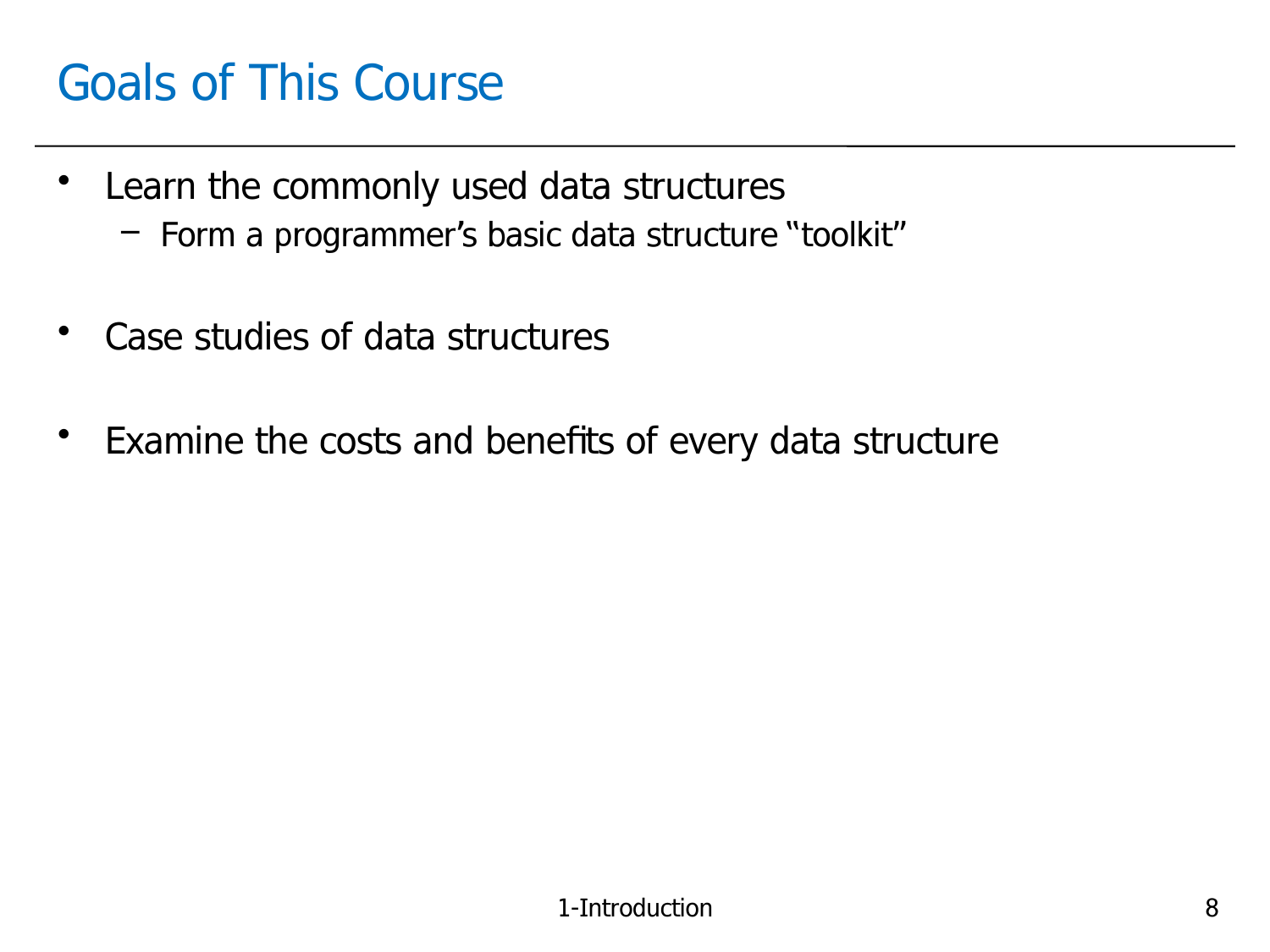

# Goals of This Course
Learn the commonly used data structures
Form a programmer’s basic data structure “toolkit”

Case studies of data structures

Examine the costs and benefits of every data structure
1-Introduction
8